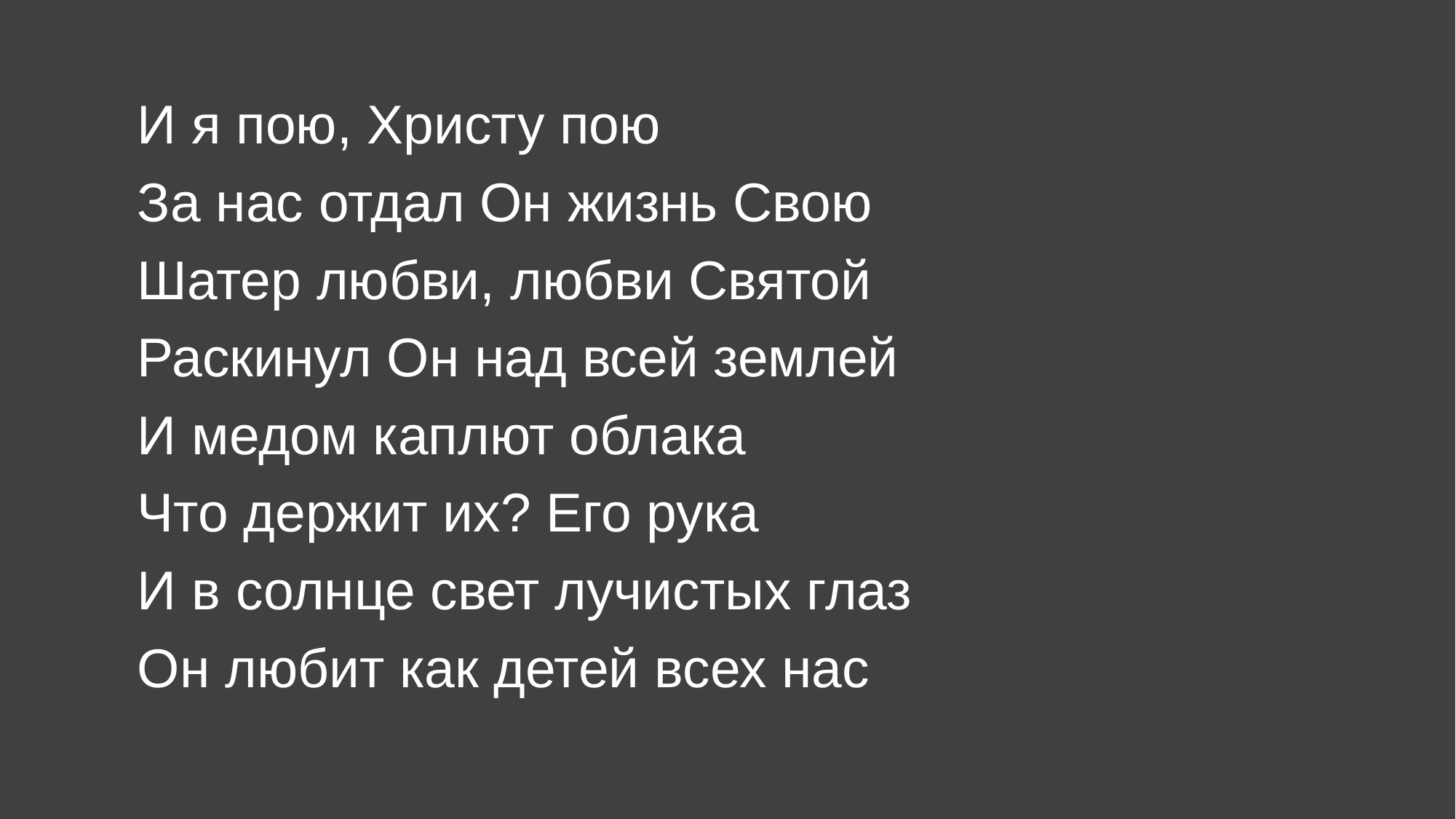

И я пою, Христу пою
За нас отдал Он жизнь Свою
Шатер любви, любви Святой
Раскинул Он над всей землей
И медом каплют облака
Что держит их? Его рука
И в солнце свет лучистых глаз
Он любит как детей всех нас